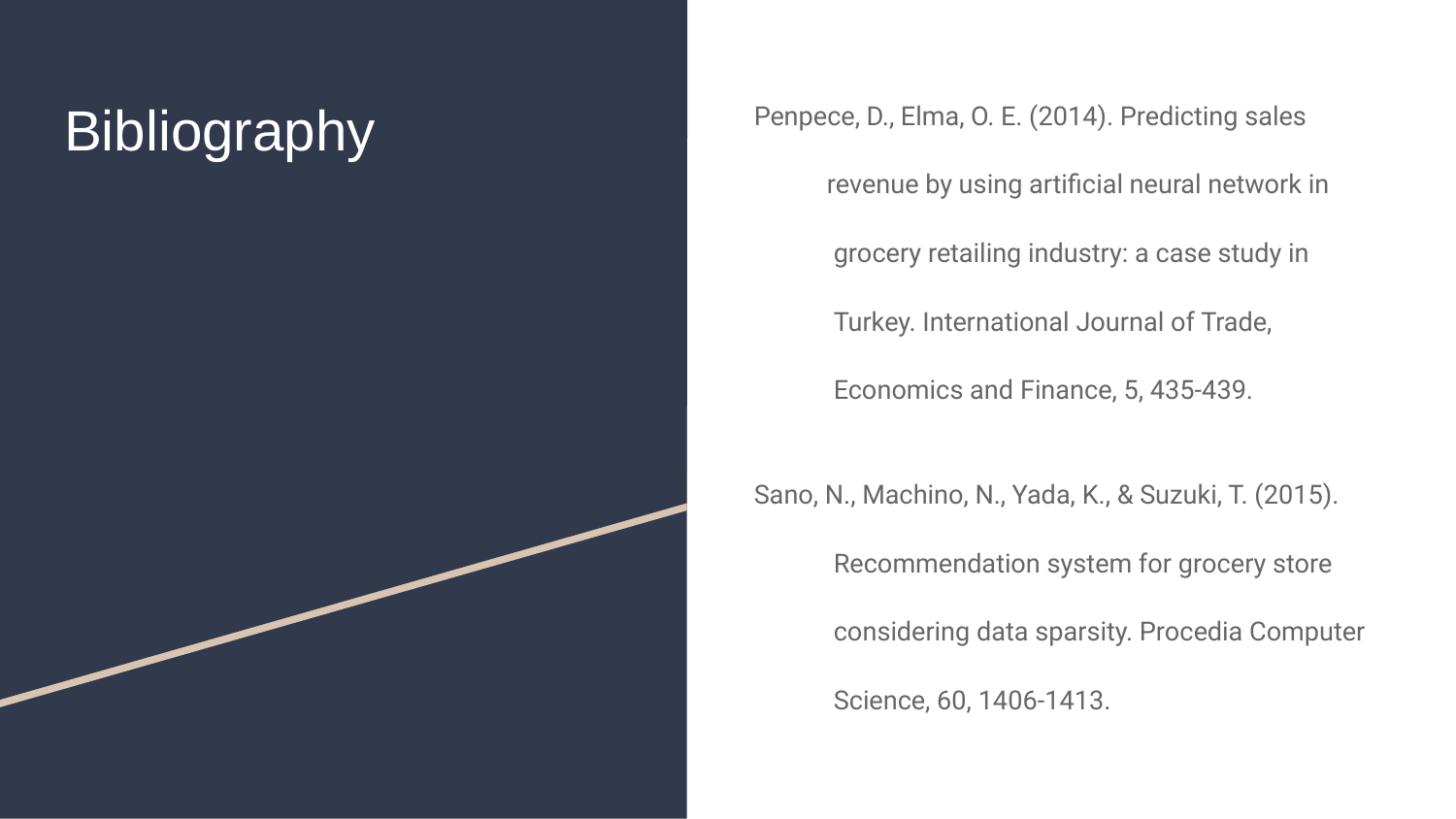

# Bibliography
Penpece, D., Elma, O. E. (2014). Predicting sales
revenue by using artificial neural network in
 grocery retailing industry: a case study in
 Turkey. International Journal of Trade,
 Economics and Finance, 5, 435-439.
Sano, N., Machino, N., Yada, K., & Suzuki, T. (2015).
 Recommendation system for grocery store
 considering data sparsity. Procedia Computer
 Science, 60, 1406-1413.